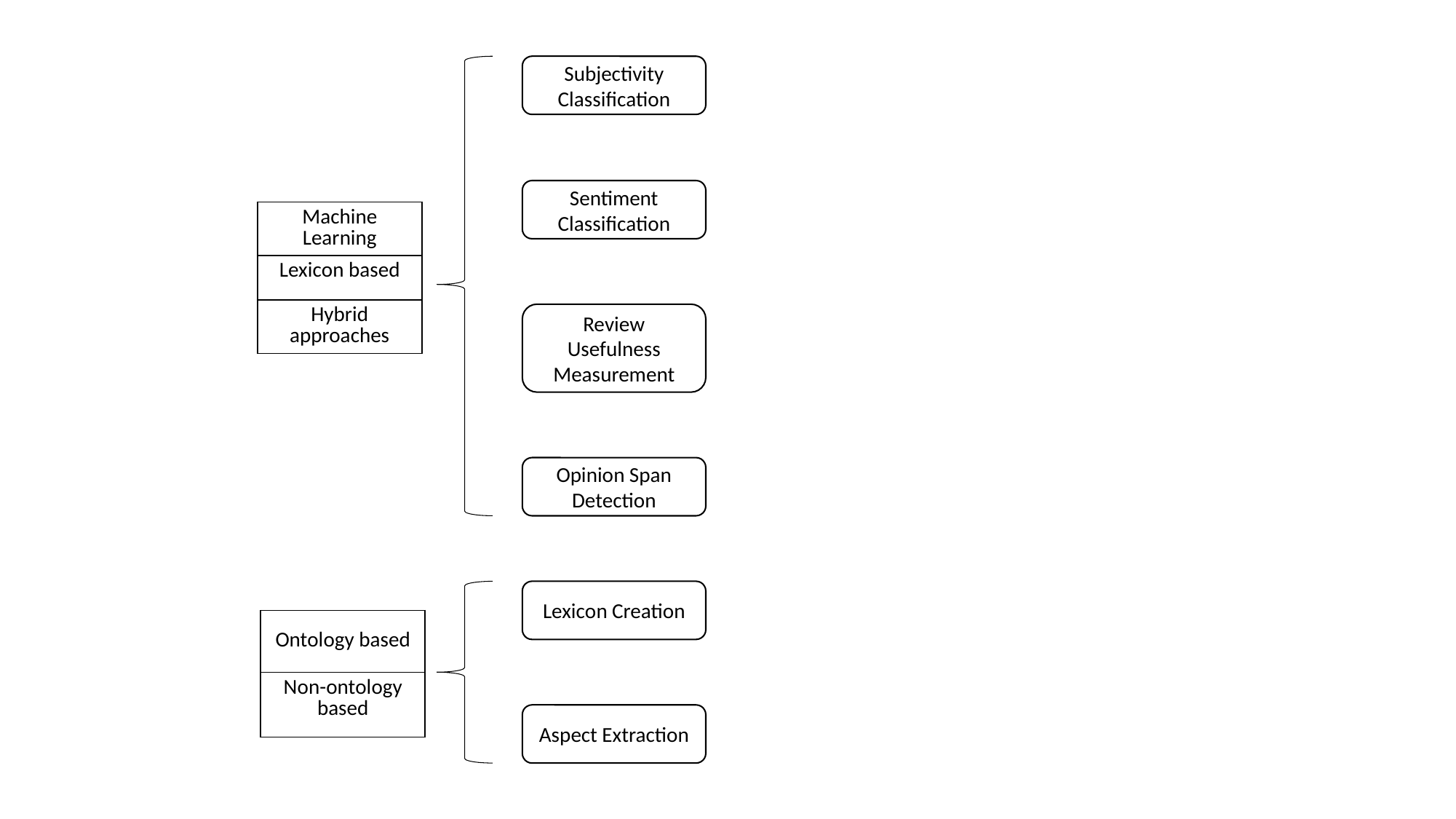

Subjectivity Classification
Sentiment Classification
| Machine Learning |
| --- |
| Lexicon based |
| Hybrid approaches |
Review Usefulness Measurement
Opinion Span Detection

Lexicon Creation
| Ontology based |
| --- |
| Non-ontology based |
Aspect Extraction